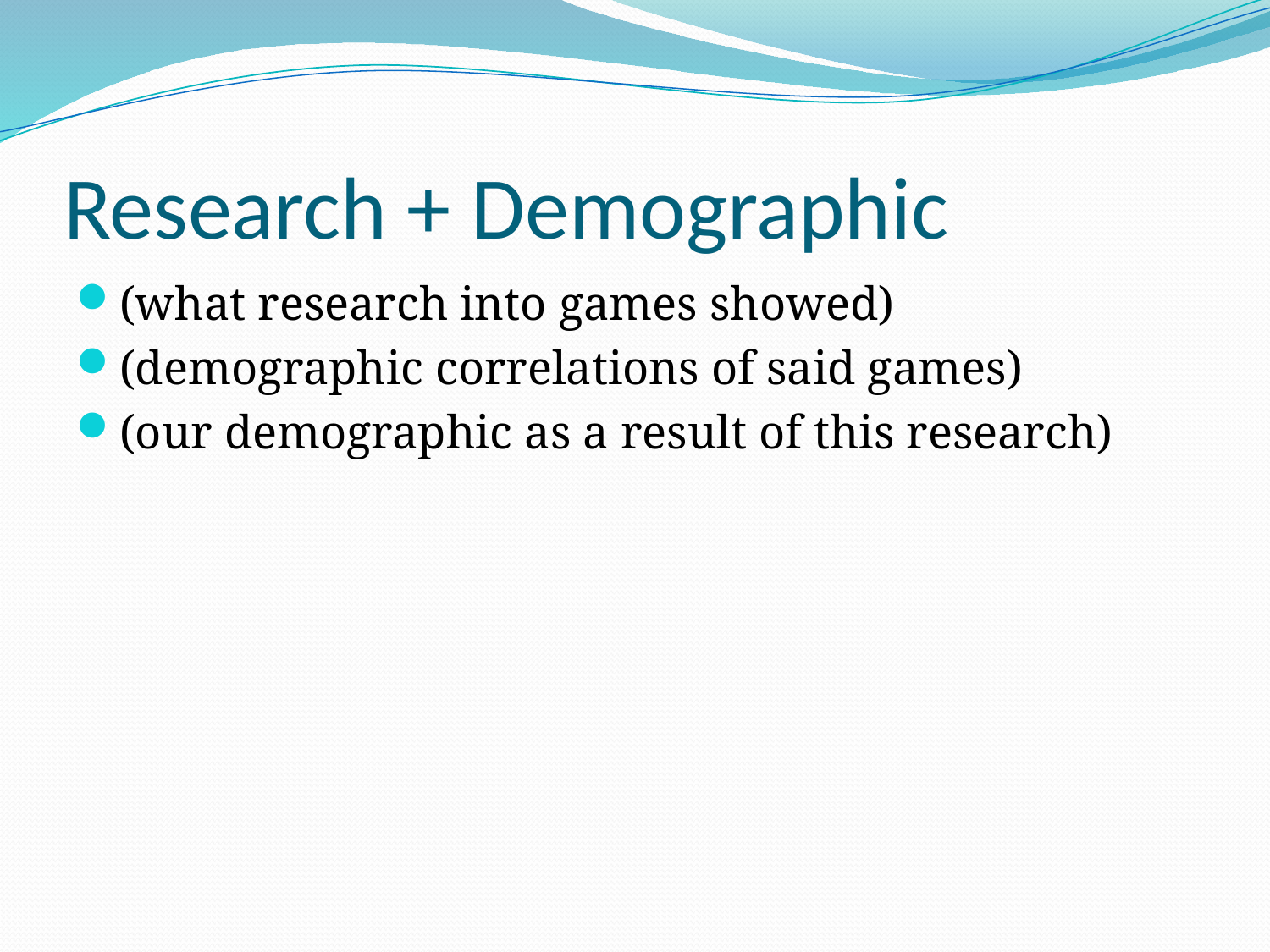

# Research + Demographic
(what research into games showed)
(demographic correlations of said games)
(our demographic as a result of this research)